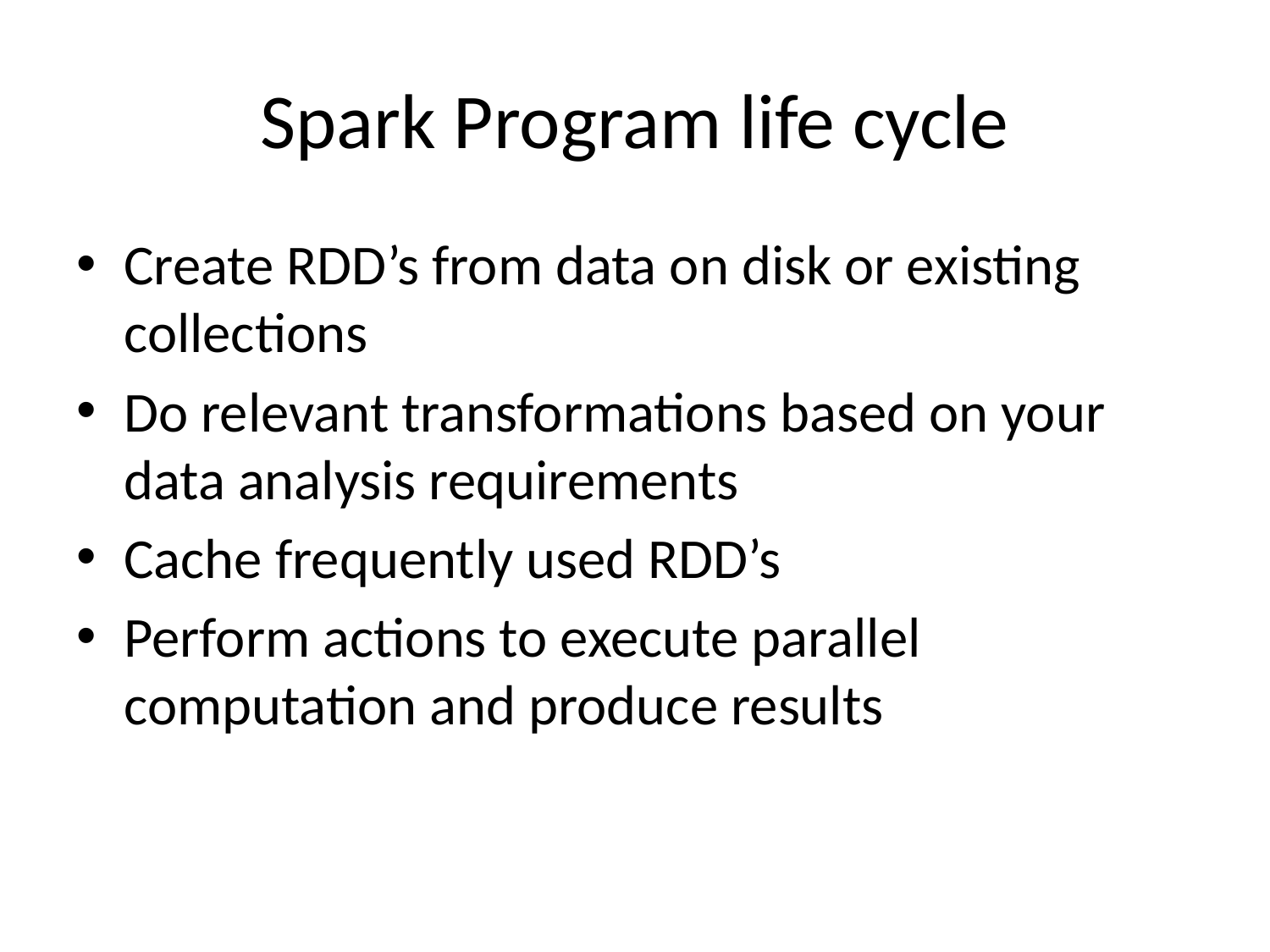

# Spark Program life cycle
Create RDD’s from data on disk or existing collections
Do relevant transformations based on your data analysis requirements
Cache frequently used RDD’s
Perform actions to execute parallel computation and produce results